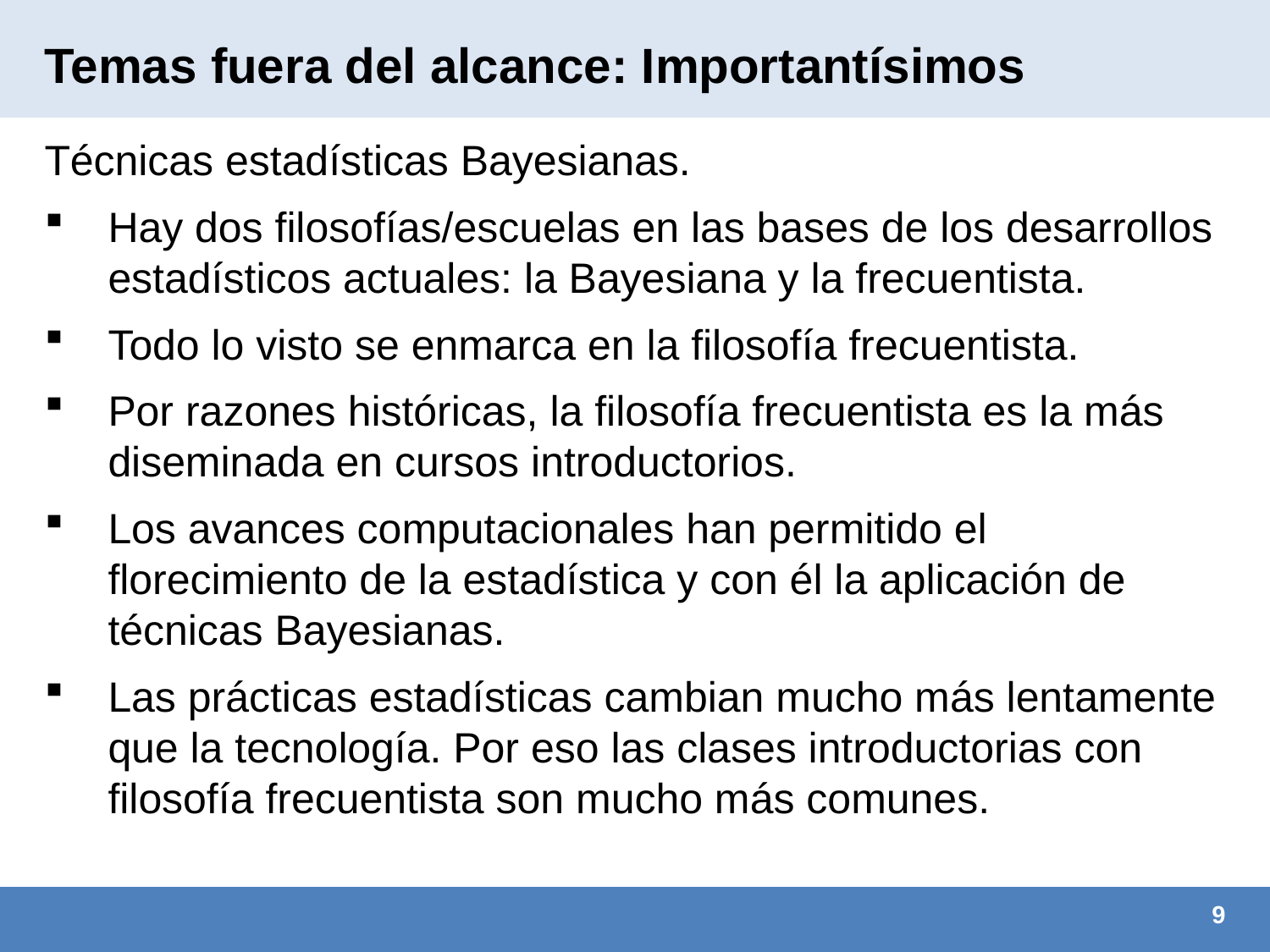

# Temas fuera del alcance: Importantísimos
Técnicas estadísticas Bayesianas.
Hay dos filosofías/escuelas en las bases de los desarrollos estadísticos actuales: la Bayesiana y la frecuentista.
Todo lo visto se enmarca en la filosofía frecuentista.
Por razones históricas, la filosofía frecuentista es la más diseminada en cursos introductorios.
Los avances computacionales han permitido el florecimiento de la estadística y con él la aplicación de técnicas Bayesianas.
Las prácticas estadísticas cambian mucho más lentamente que la tecnología. Por eso las clases introductorias con filosofía frecuentista son mucho más comunes.
9